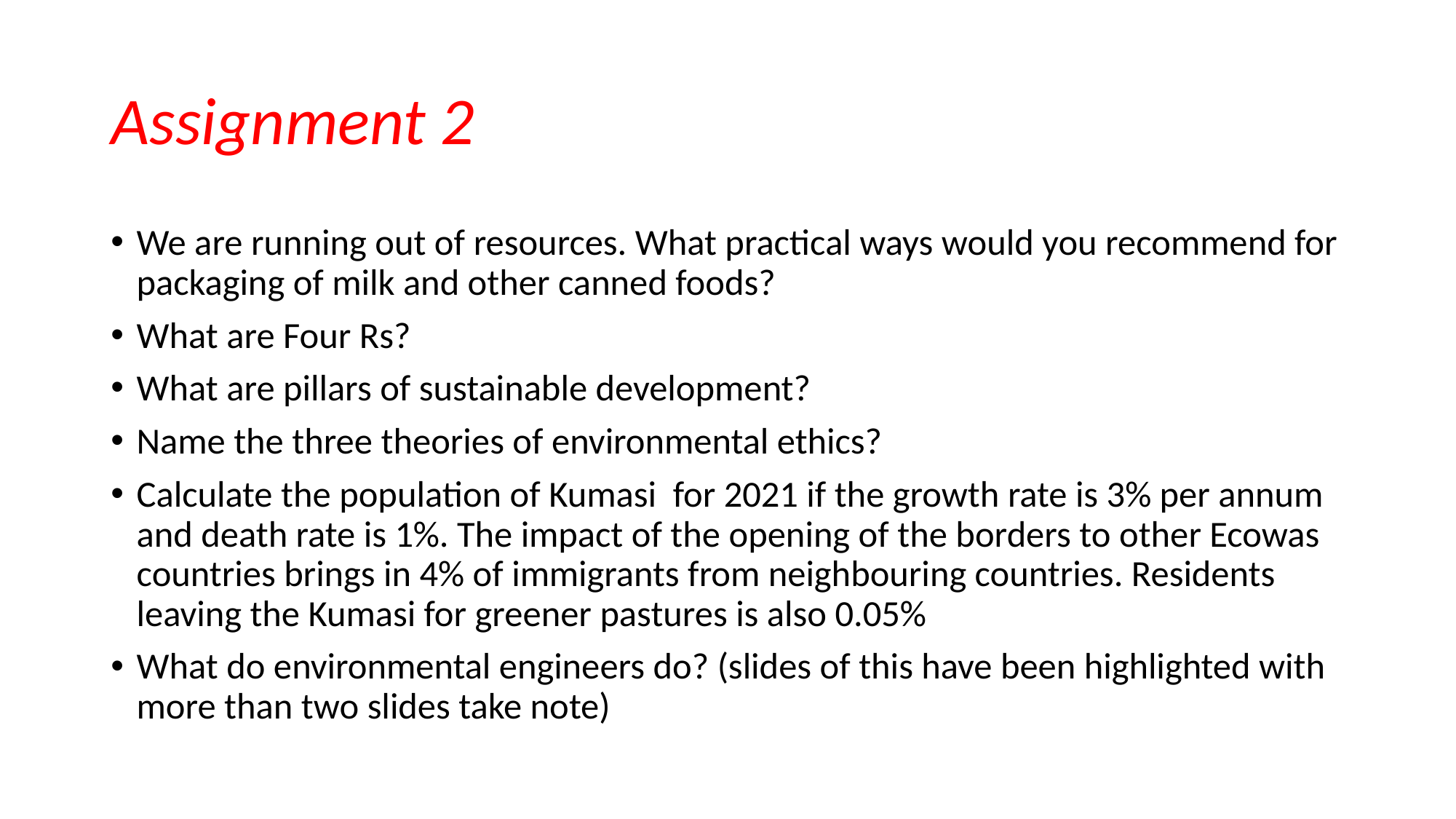

# Assignment 2
We are running out of resources. What practical ways would you recommend for packaging of milk and other canned foods?
What are Four Rs?
What are pillars of sustainable development?
Name the three theories of environmental ethics?
Calculate the population of Kumasi  for 2021 if the growth rate is 3% per annum and death rate is 1%. The impact of the opening of the borders to other Ecowas countries brings in 4% of immigrants from neighbouring countries. Residents leaving the Kumasi for greener pastures is also 0.05%
What do environmental engineers do? (slides of this have been highlighted with more than two slides take note)